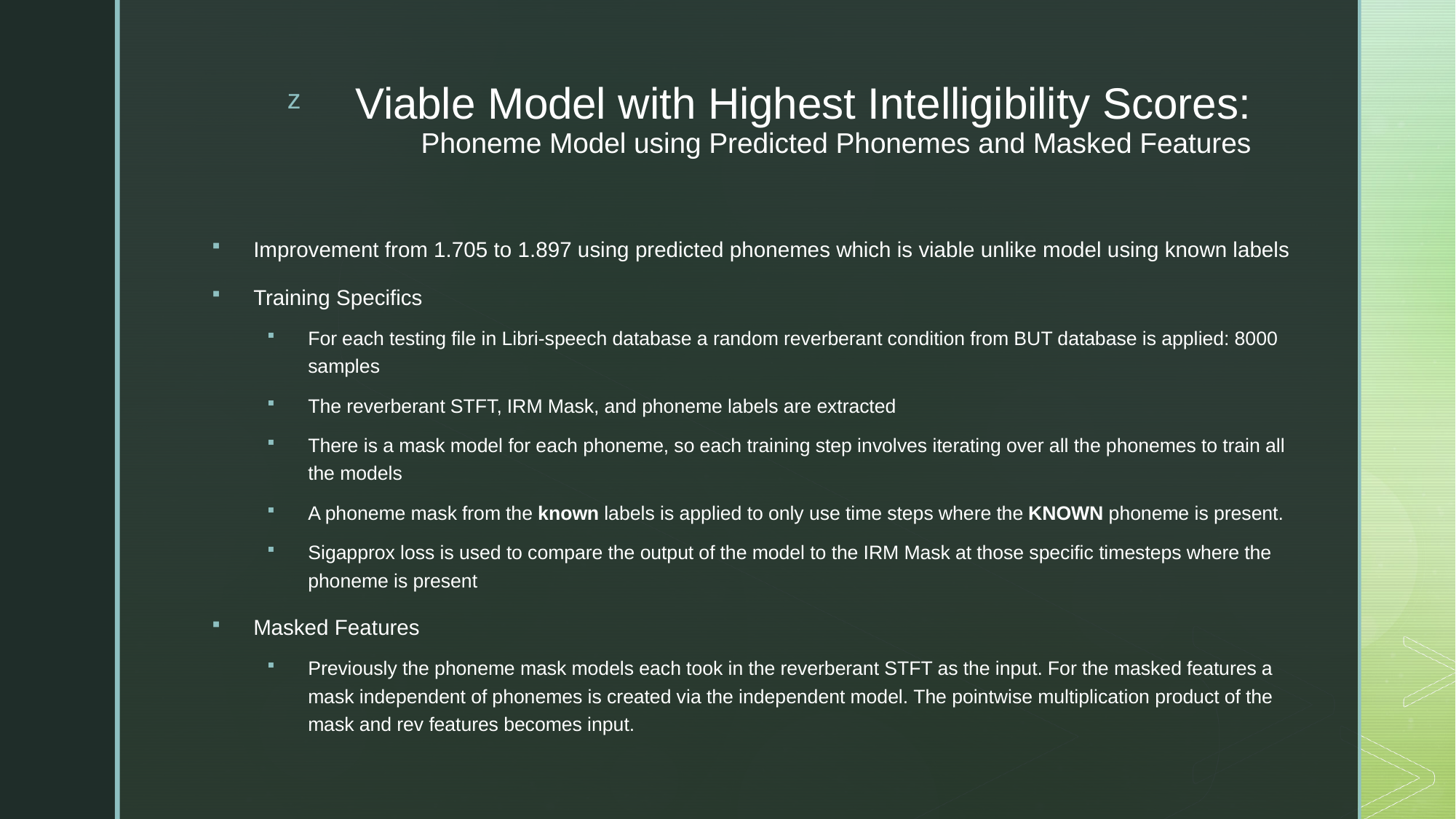

# Viable Model with Highest Intelligibility Scores: Phoneme Model using Predicted Phonemes and Masked Features
Improvement from 1.705 to 1.897 using predicted phonemes which is viable unlike model using known labels
Training Specifics
For each testing file in Libri-speech database a random reverberant condition from BUT database is applied: 8000 samples
The reverberant STFT, IRM Mask, and phoneme labels are extracted
There is a mask model for each phoneme, so each training step involves iterating over all the phonemes to train all the models
A phoneme mask from the known labels is applied to only use time steps where the KNOWN phoneme is present.
Sigapprox loss is used to compare the output of the model to the IRM Mask at those specific timesteps where the phoneme is present
Masked Features
Previously the phoneme mask models each took in the reverberant STFT as the input. For the masked features a mask independent of phonemes is created via the independent model. The pointwise multiplication product of the mask and rev features becomes input.